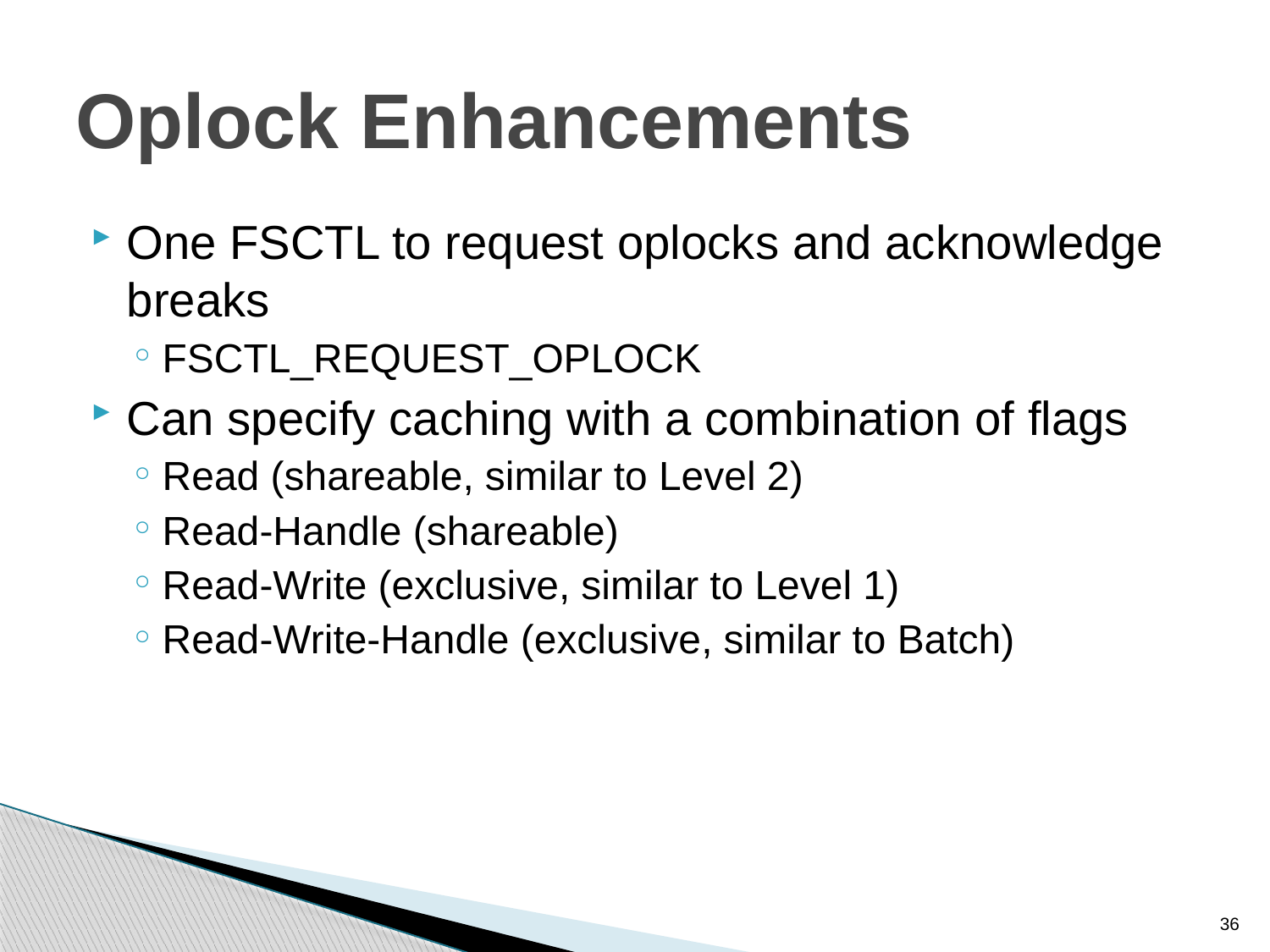

# Oplock Enhancements
One FSCTL to request oplocks and acknowledge breaks
FSCTL_REQUEST_OPLOCK
Can specify caching with a combination of flags
Read (shareable, similar to Level 2)
Read-Handle (shareable)
Read-Write (exclusive, similar to Level 1)
Read-Write-Handle (exclusive, similar to Batch)
36